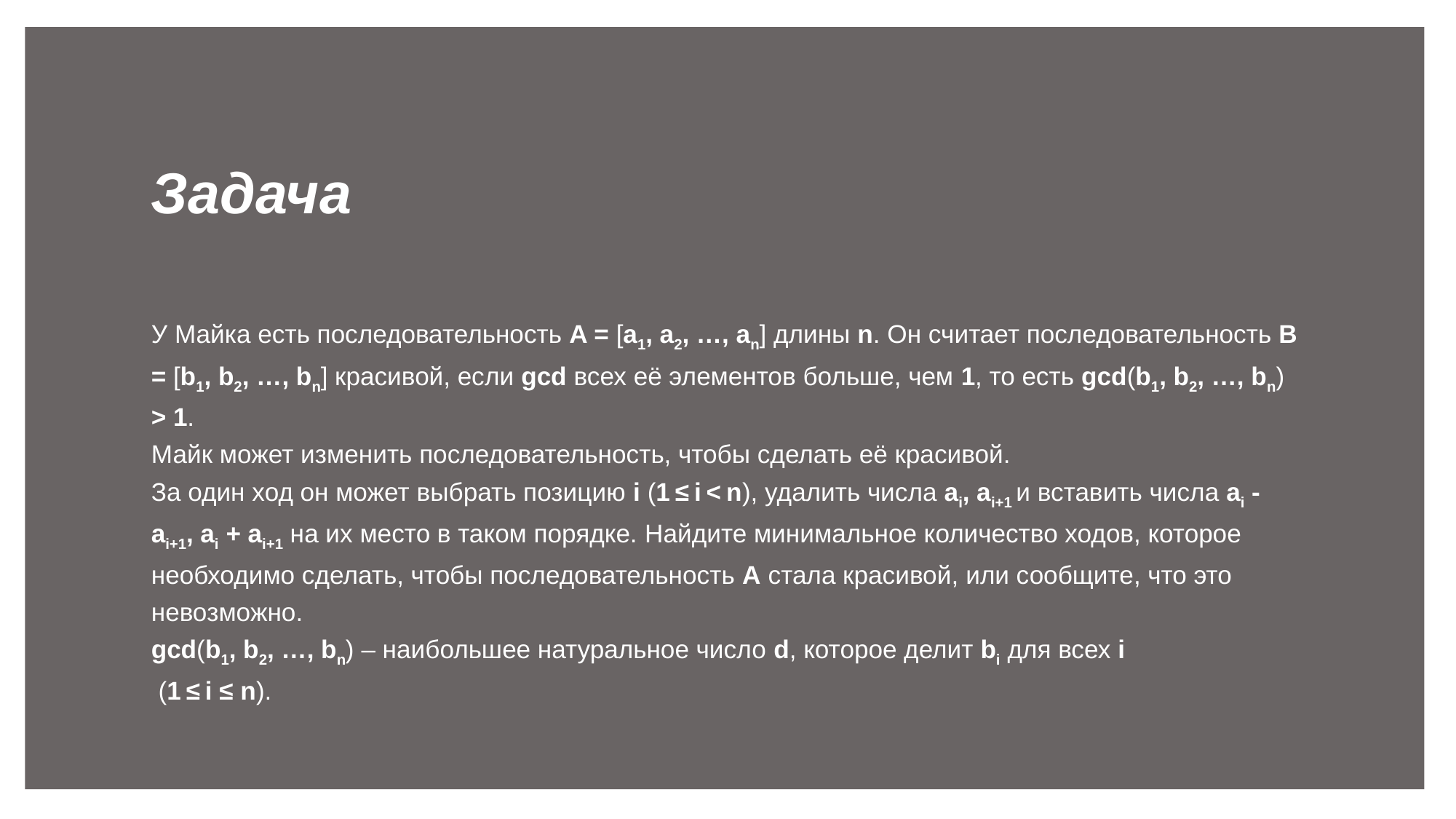

# Задача
У Майка есть последовательность A = [a1, a2, …, an] длины n. Он считает последовательность B = [b1, b2, …, bn] красивой, если gcd всех её элементов больше, чем 1, то есть gcd(b1, b2, …, bn) > 1.
Майк может изменить последовательность, чтобы сделать её красивой.
За один ход он может выбрать позицию i (1 ≤ i < n), удалить числа ai, ai+1 и вставить числа ai - ai+1, ai + ai+1 на их место в таком порядке. Найдите минимальное количество ходов, которое необходимо сделать, чтобы последовательность A стала красивой, или сообщите, что это невозможно.
gcd(b1, b2, …, bn) – наибольшее натуральное число d, которое делит bi для всех i
 (1 ≤ i ≤ n).